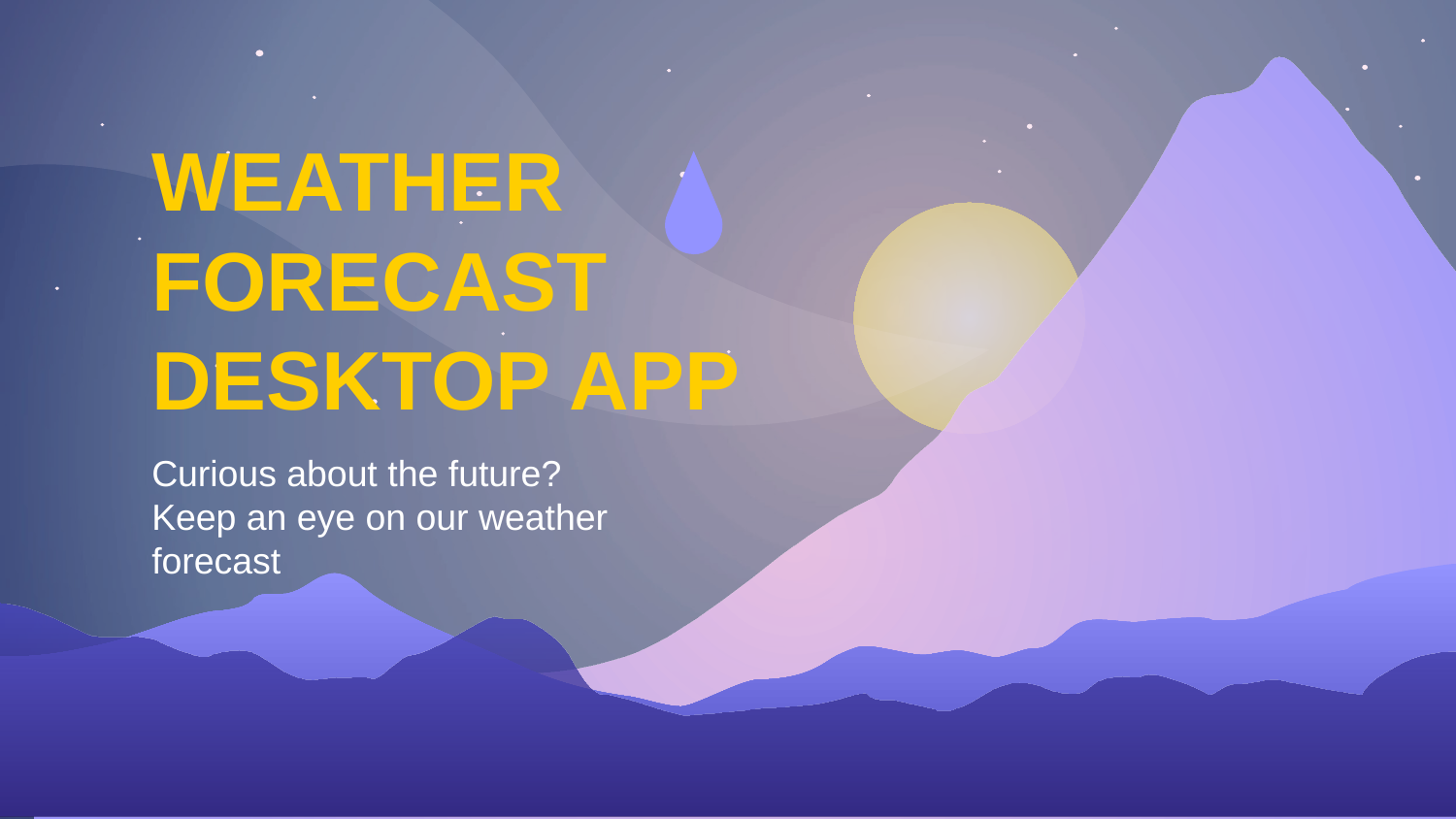

# WEATHER FORECAST DESKTOP APP

Curious about the future?
Keep an eye on our weather forecast